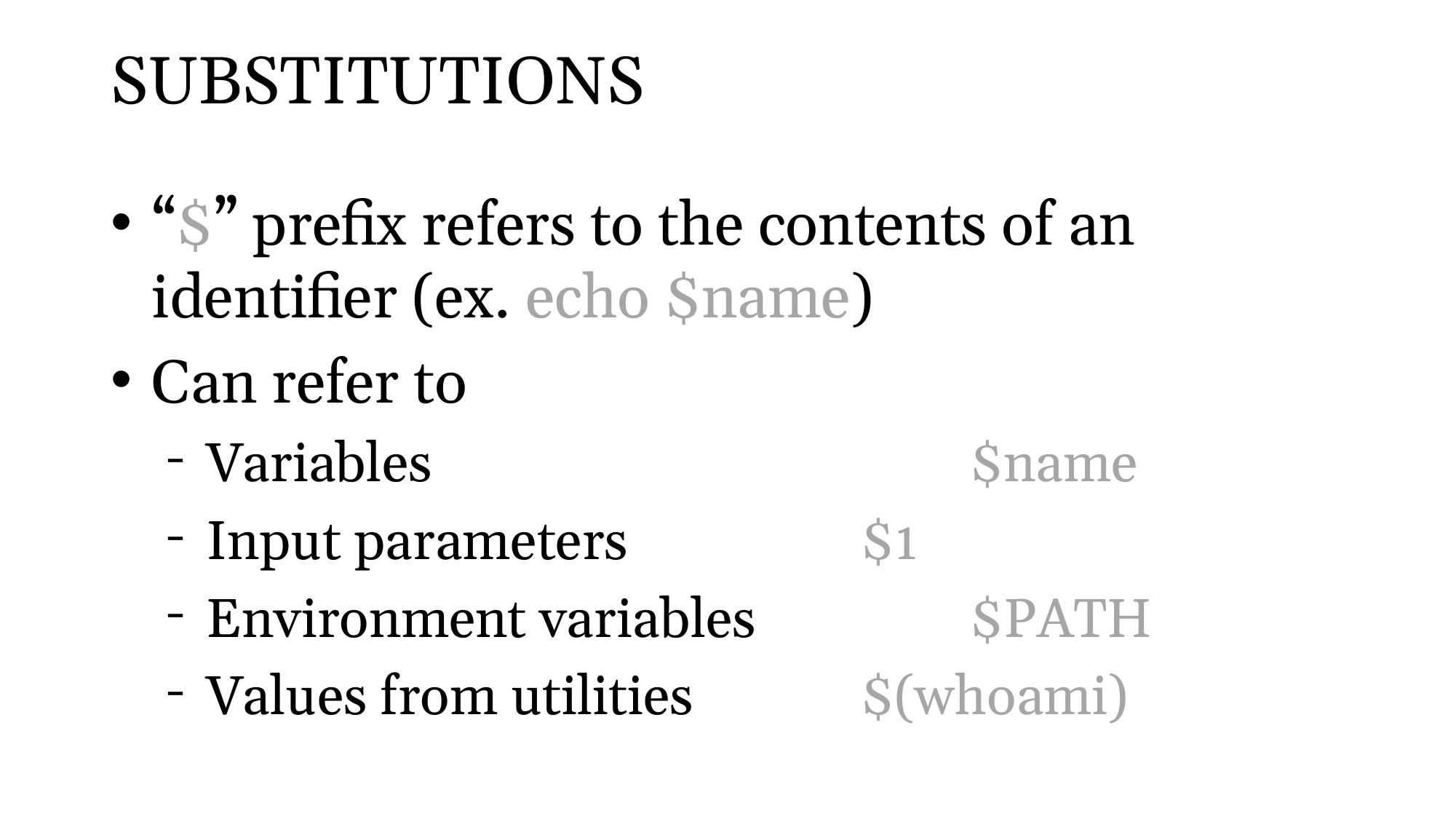

# SUBSTITUTIONS
“$” prefix refers to the contents of an identifier (ex. echo $name)
Can refer to
Variables					$name
Input parameters			$1
Environment variables		$PATH
Values from utilities		$(whoami)